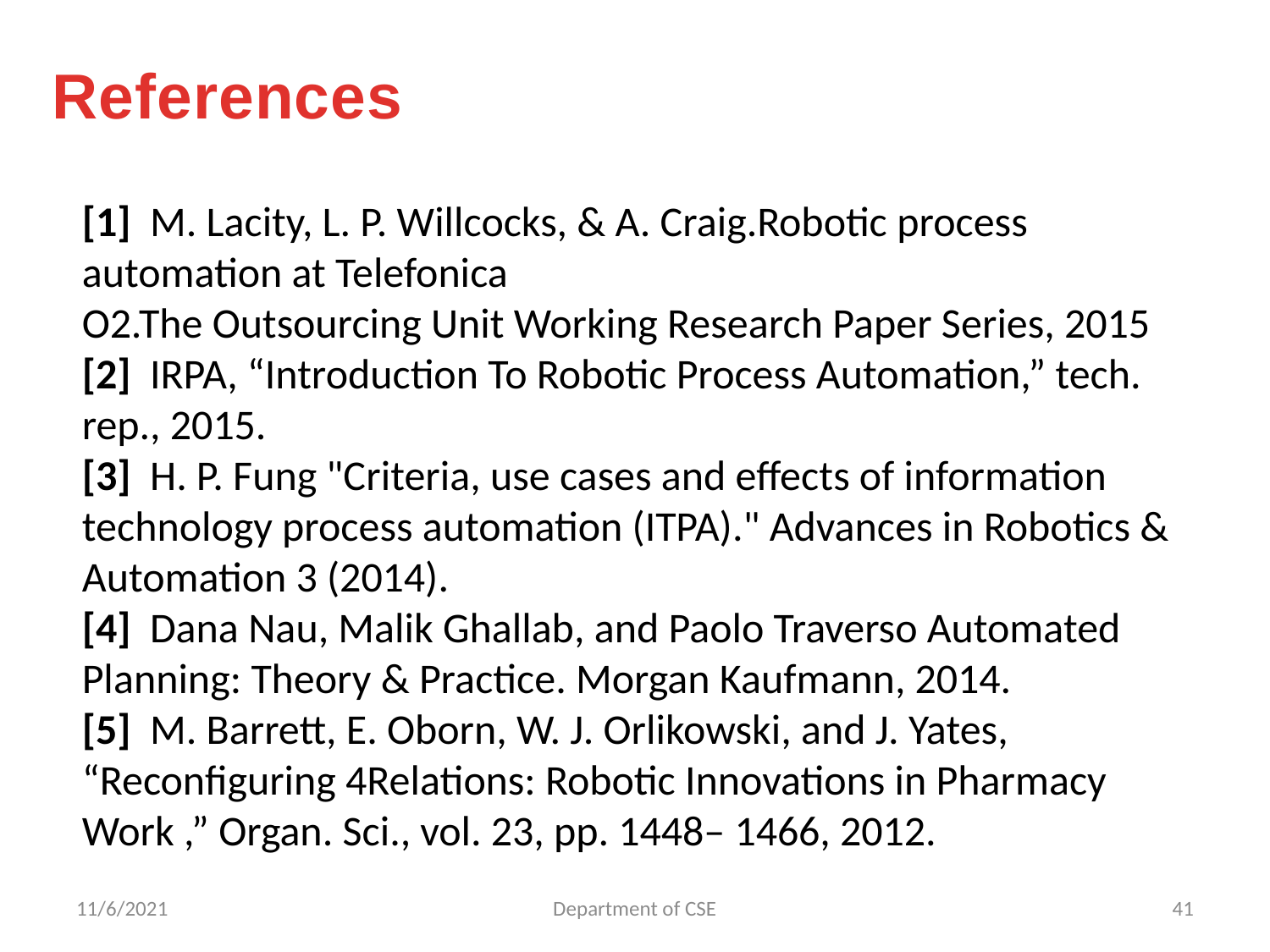

References
[1]  M. Lacity, L. P. Willcocks, & A. Craig.Robotic process automation at Telefonica
O2.The Outsourcing Unit Working Research Paper Series, 2015
[2]  IRPA, “Introduction To Robotic Process Automation,” tech.  rep., 2015.
[3]  H. P. Fung "Criteria, use cases and effects of information technology process automation (ITPA)." Advances in Robotics & Automation 3 (2014).
[4]  Dana Nau, Malik Ghallab, and Paolo Traverso Automated Planning: Theory & Practice. Morgan Kaufmann, 2014.
[5]  M. Barrett, E. Oborn, W. J. Orlikowski, and J. Yates,   “Reconfiguring 4Relations: Robotic Innovations in Pharmacy Work ,” Organ. Sci., vol. 23, pp. 1448– 1466, 2012.
11/6/2021
Department of CSE
41